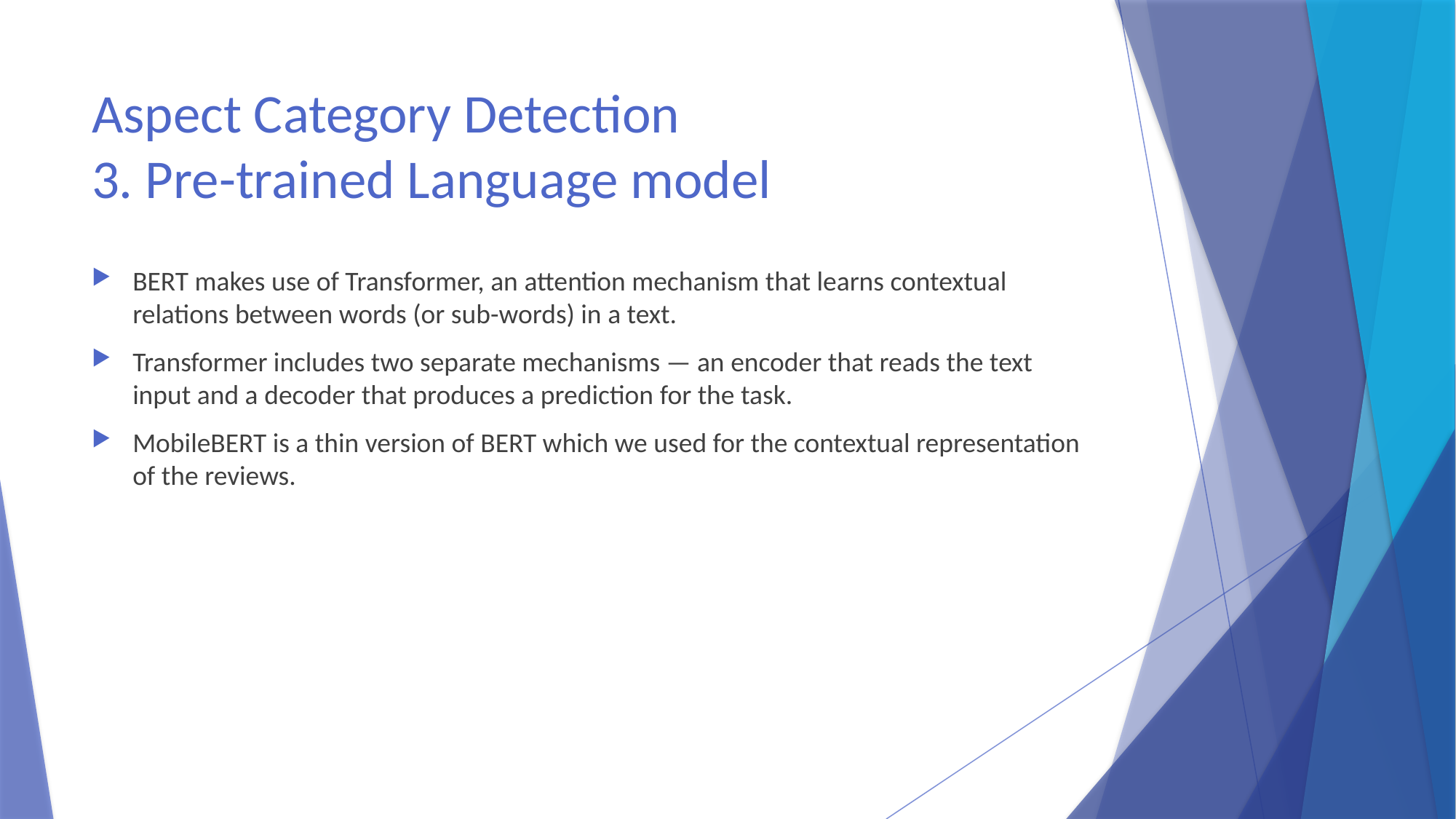

# Aspect Category Detection 3. Pre-trained Language model
BERT makes use of Transformer, an attention mechanism that learns contextual relations between words (or sub-words) in a text.
Transformer includes two separate mechanisms — an encoder that reads the text input and a decoder that produces a prediction for the task.
MobileBERT is a thin version of BERT which we used for the contextual representation of the reviews.